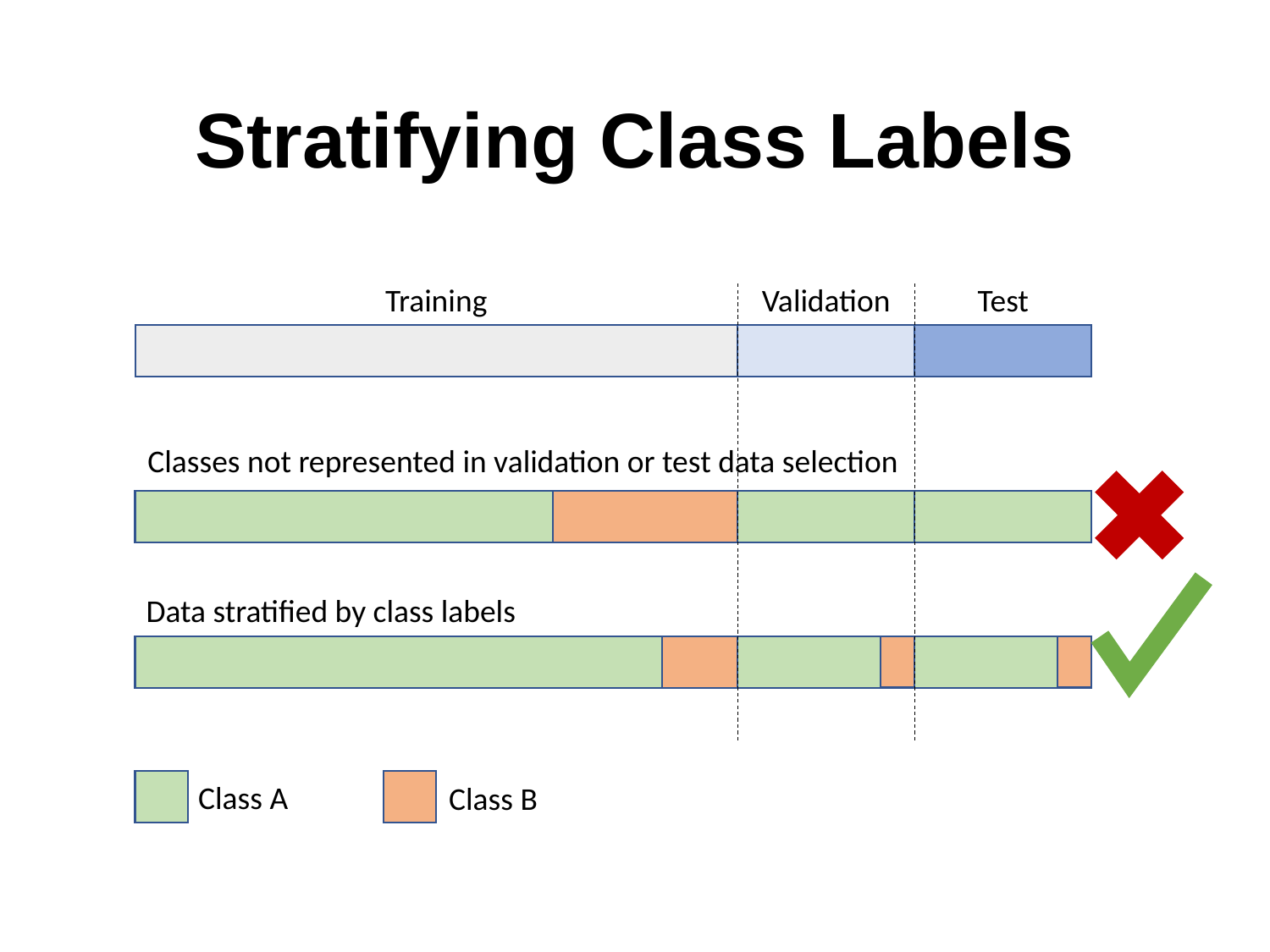

# Stratifying Class Labels
Training
Test
Validation

Classes not represented in validation or test data selection

Data stratified by class labels

Class A
Class B